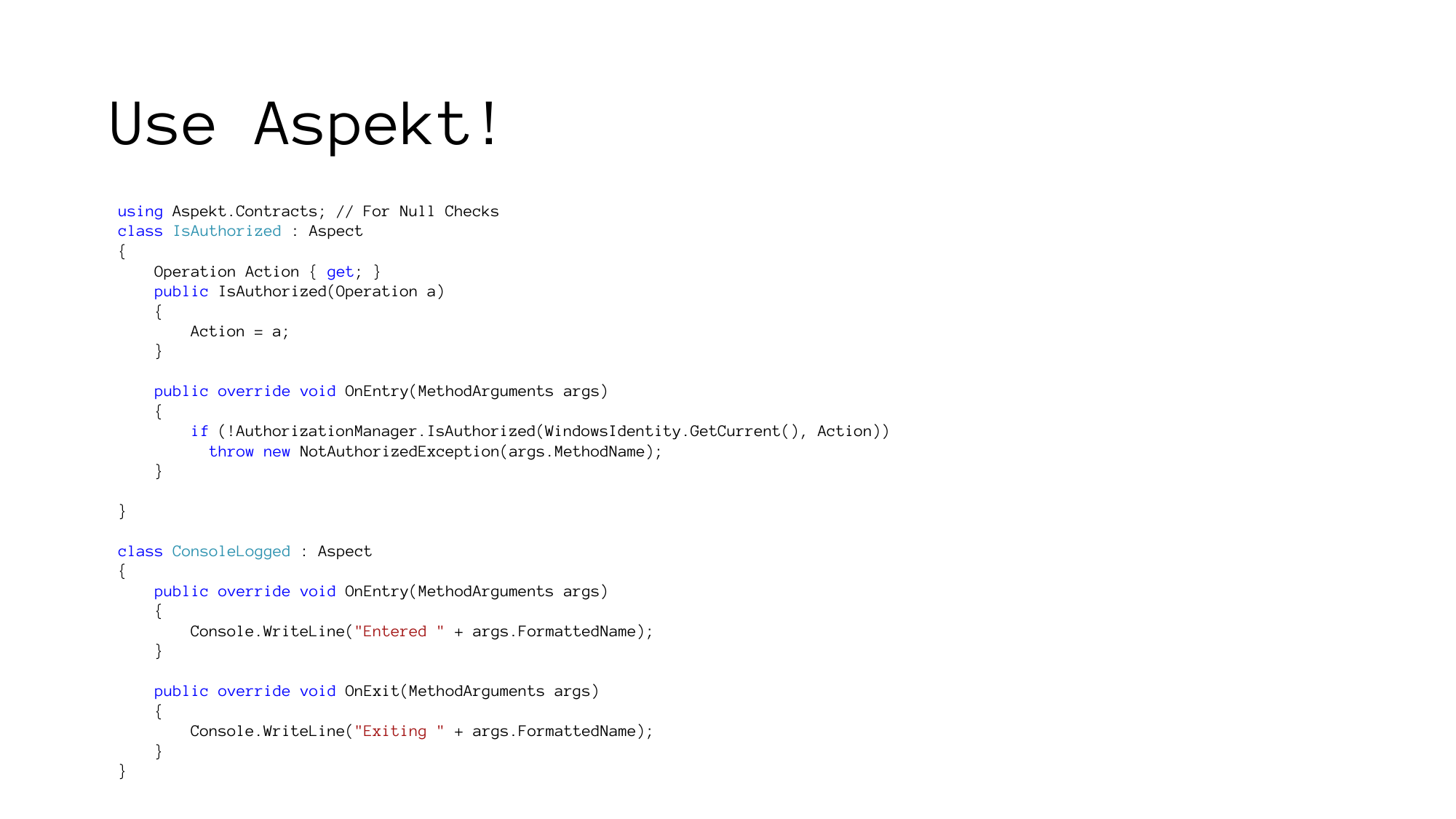

# Use Aspekt!
using Aspekt.Contracts; // For Null Checks
class IsAuthorized : Aspect
{
    Operation Action { get; }
    public IsAuthorized(Operation a)
    {
        Action = a;
    }

    public override void OnEntry(MethodArguments args)
    {
        if (!AuthorizationManager.IsAuthorized(WindowsIdentity.GetCurrent(), Action))
          throw new NotAuthorizedException(args.MethodName);
    }

}

class ConsoleLogged : Aspect
{
    public override void OnEntry(MethodArguments args)
    {
        Console.WriteLine("Entered " + args.FormattedName);
    }

    public override void OnExit(MethodArguments args)
    {
        Console.WriteLine("Exiting " + args.FormattedName);
    }
}